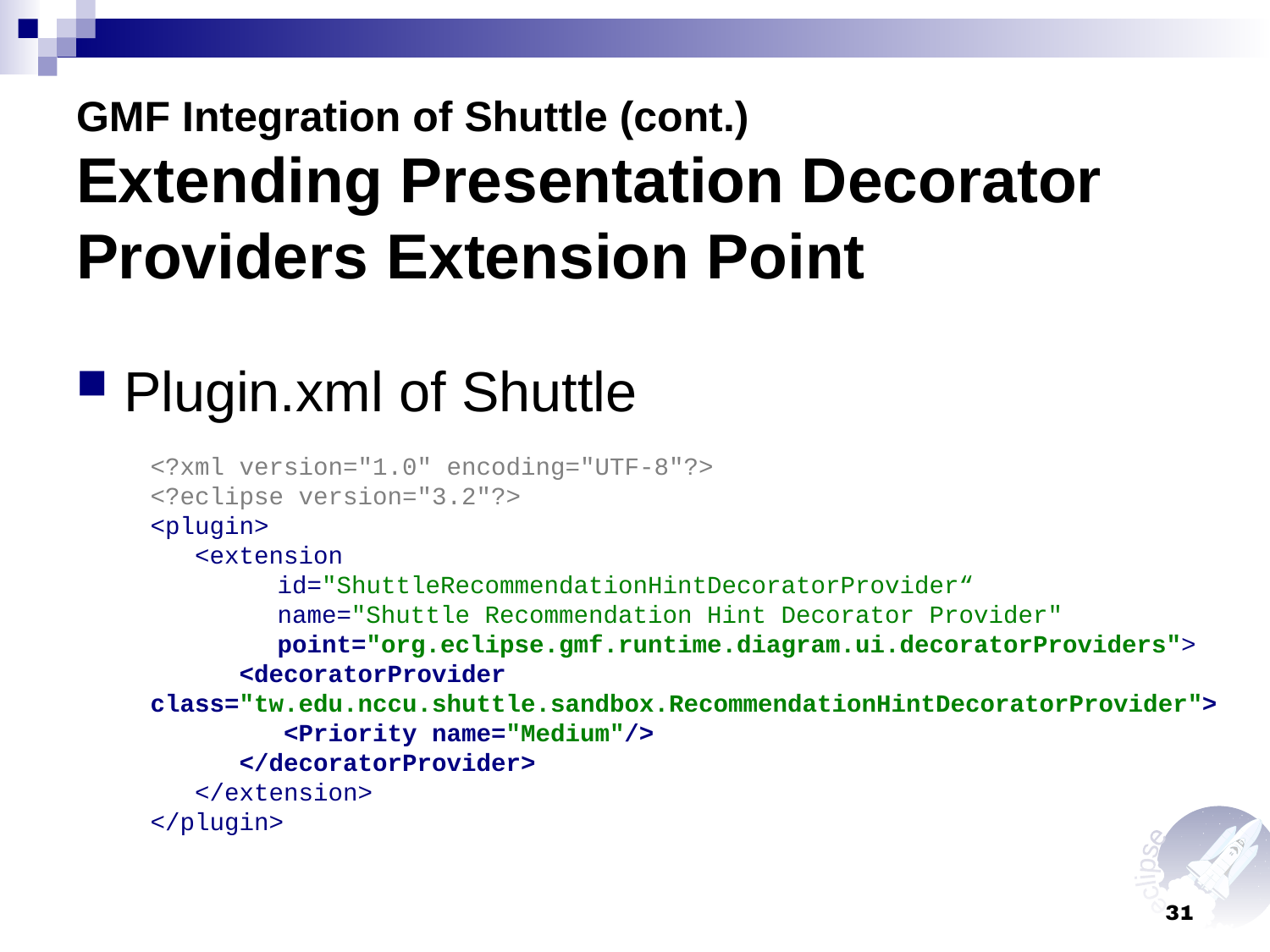

# GMF Integration of Shuttle (cont.) Extending Presentation Decorator Providers Extension Point
Plugin.xml of Shuttle

<?xml version="1.0" encoding="UTF-8"?>
<?eclipse version="3.2"?>
<plugin>
   <extension
	id="ShuttleRecommendationHintDecoratorProvider“
	name="Shuttle Recommendation Hint Decorator Provider"
	point="org.eclipse.gmf.runtime.diagram.ui.decoratorProviders">
      <decoratorProvider
class="tw.edu.nccu.shuttle.sandbox.RecommendationHintDecoratorProvider">
         <Priority name="Medium"/>
      </decoratorProvider>
   </extension>
</plugin>

31